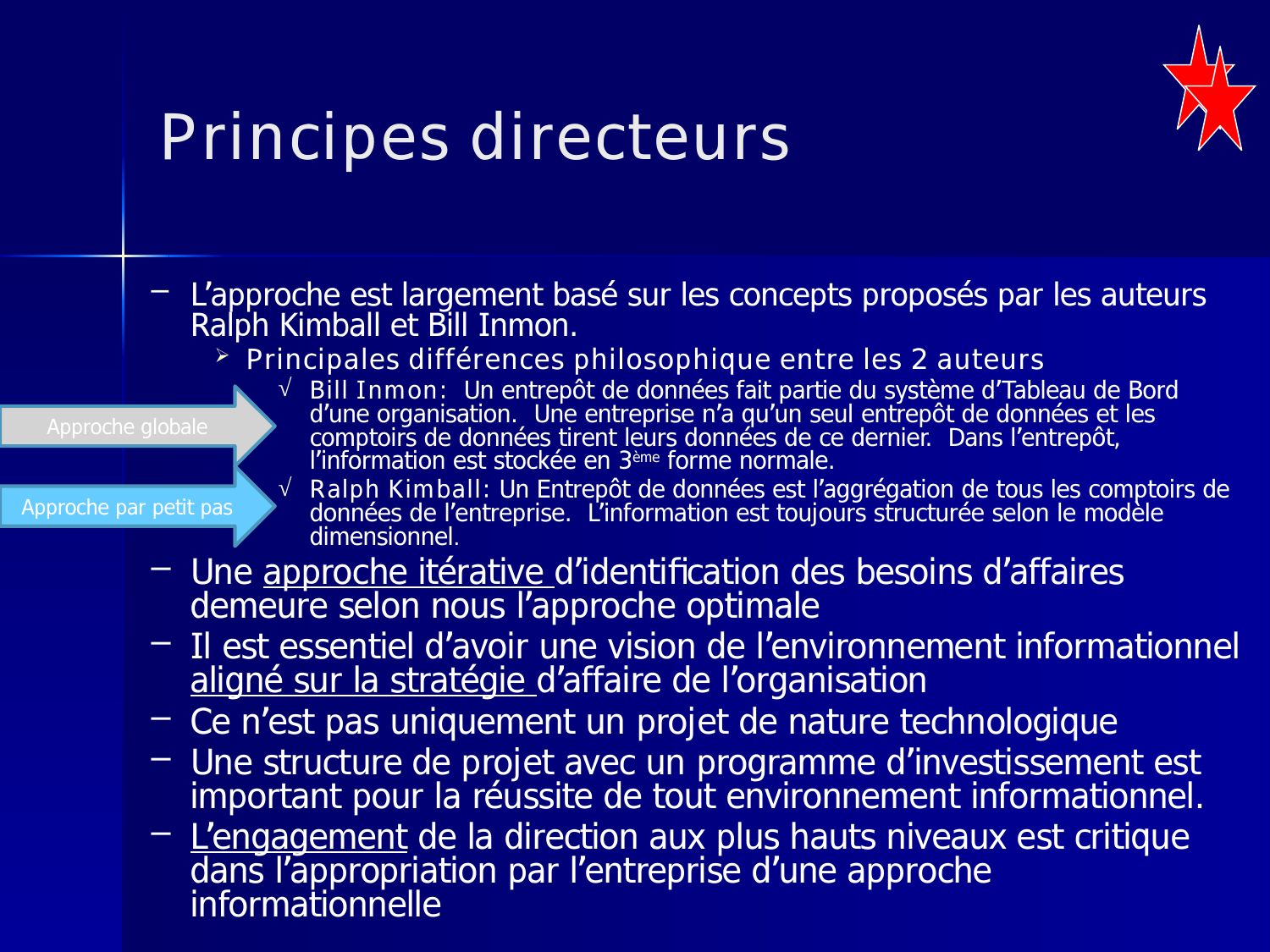

# Principes directeurs

L’approche est largement basé sur les concepts proposés par les auteurs Ralph Kimball et Bill Inmon.
Principales différences philosophique entre les 2 auteurs
Bill Inmon:  Un entrepôt de données fait partie du système d’Tableau de Bord d’une organisation.  Une entreprise n’a qu’un seul entrepôt de données et les comptoirs de données tirent leurs données de ce dernier.  Dans l’entrepôt, l’information est stockée en 3ème forme normale.
Ralph Kimball: Un Entrepôt de données est l’aggrégation de tous les comptoirs de données de l’entreprise.  L’information est toujours structurée selon le modèle dimensionnel.
Une approche itérative d’identification des besoins d’affaires demeure selon nous l’approche optimale
Il est essentiel d’avoir une vision de l’environnement informationnel aligné sur la stratégie d’affaire de l’organisation
Ce n’est pas uniquement un projet de nature technologique
Une structure de projet avec un programme d’investissement est important pour la réussite de tout environnement informationnel.
L’engagement de la direction aux plus hauts niveaux est critique dans l’appropriation par l’entreprise d’une approche informationnelle
Approche globale
Approche par petit pas